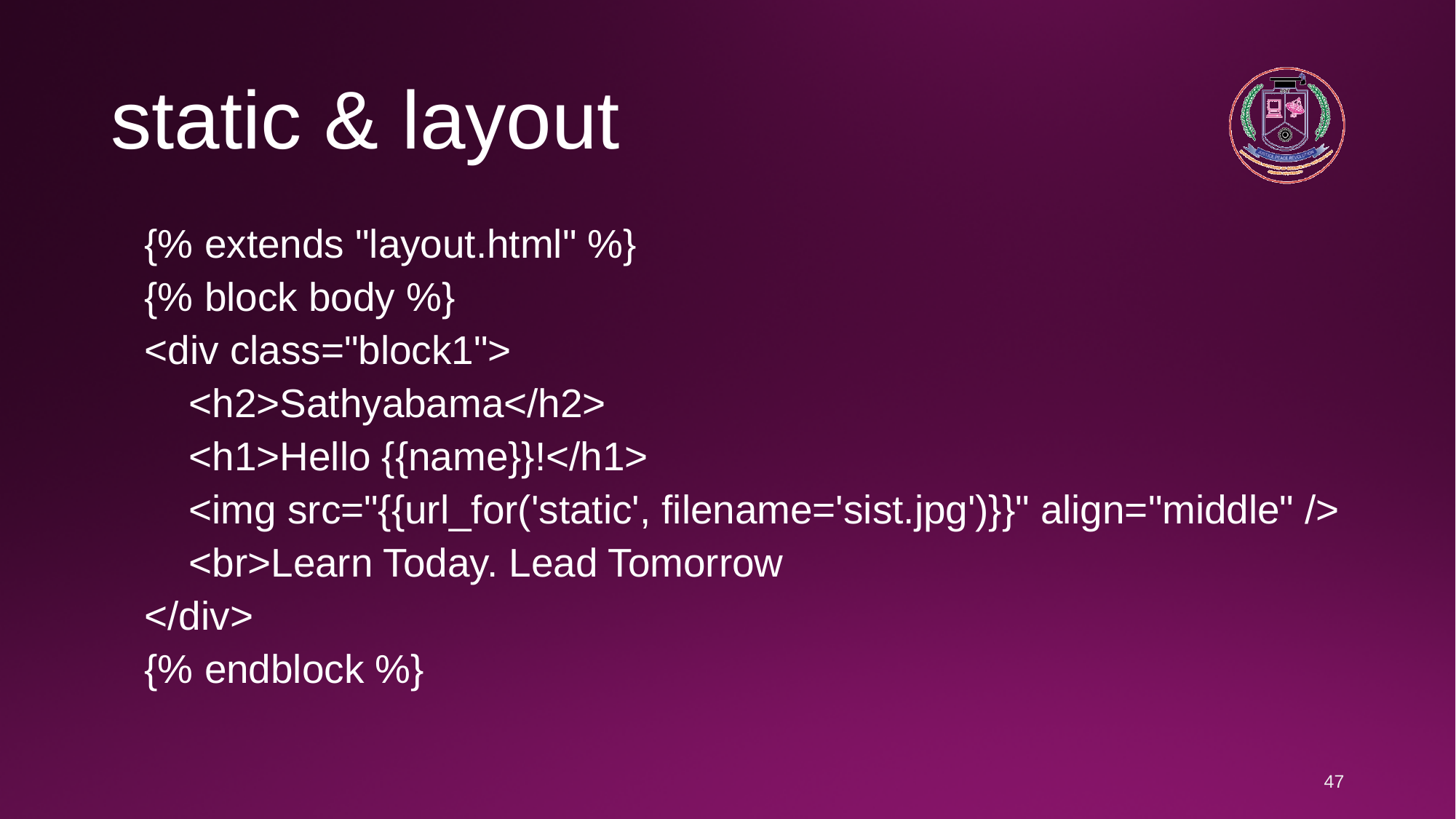

# static & layout
{% extends "layout.html" %}
{% block body %}
<div class="block1">
    <h2>Sathyabama</h2>
    <h1>Hello {{name}}!</h1>
    <img src="{{url_for('static', filename='sist.jpg')}}" align="middle" />
    <br>Learn Today. Lead Tomorrow
</div>
{% endblock %}
47